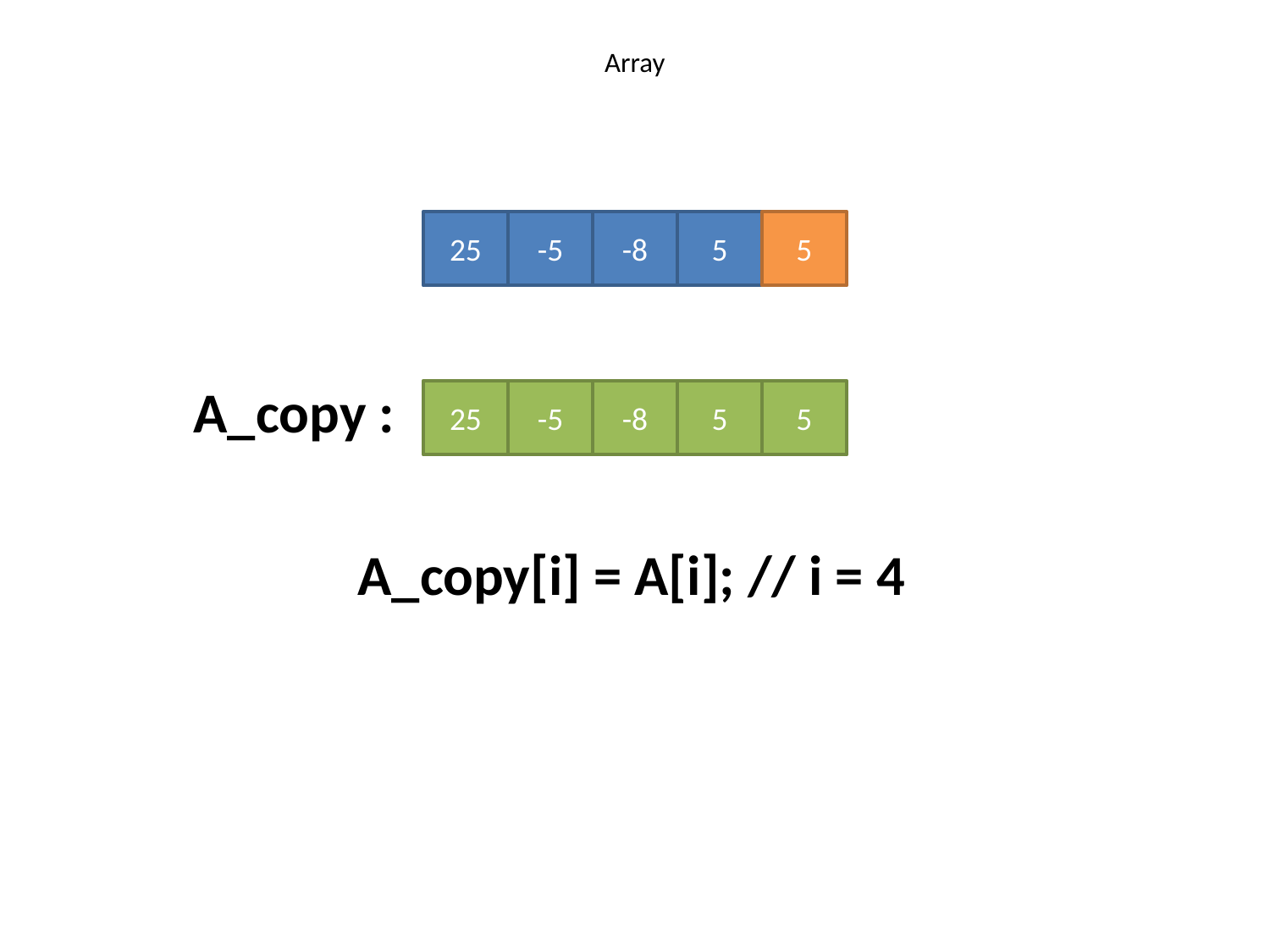

# Array
25
-5
-8
5
5
A_copy :
25
-5
-8
5
5
A_copy[i] = A[i]; // i = 4